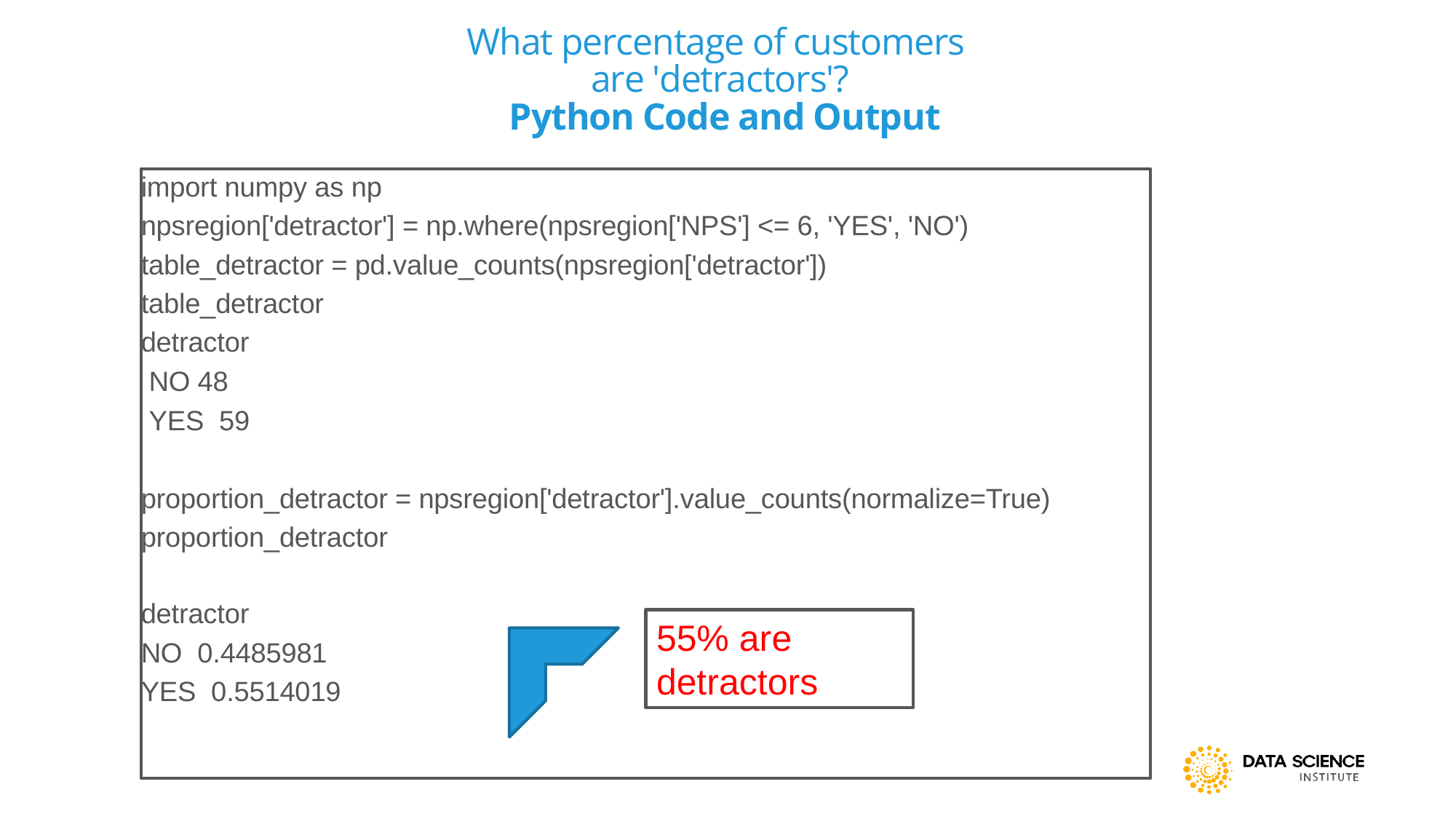

# What percentage of customers are 'detractors'? Python Code and Output
import numpy as np
npsregion['detractor'] = np.where(npsregion['NPS'] <= 6, 'YES', 'NO')
table_detractor = pd.value_counts(npsregion['detractor'])
table_detractor
detractor
 NO 48
 YES  59

proportion_detractor = npsregion['detractor'].value_counts(normalize=True)
proportion_detractor

detractor
NO  0.4485981
YES  0.5514019

55% are detractors